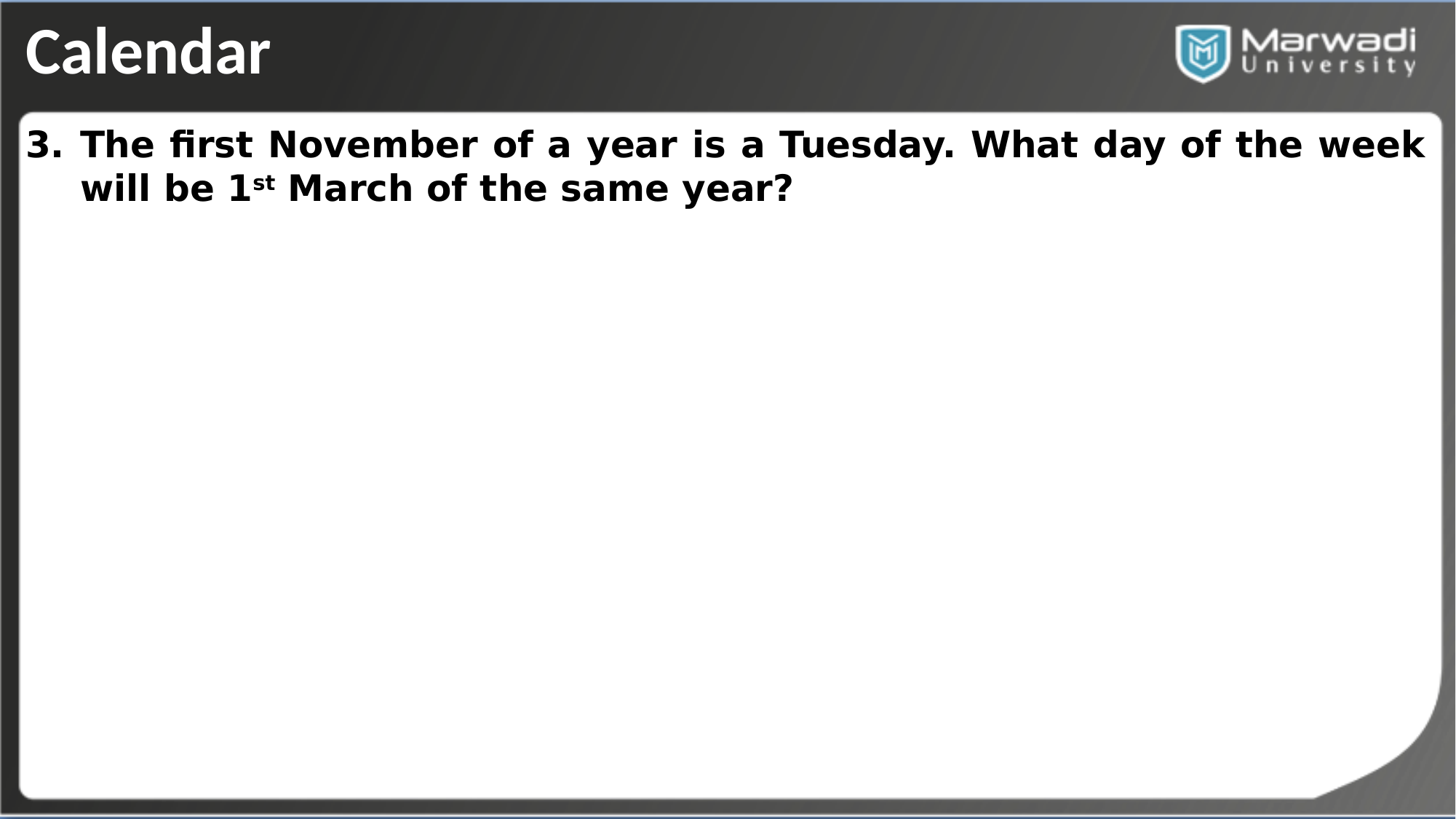

Calendar
The first November of a year is a Tuesday. What day of the week will be 1st March of the same year?